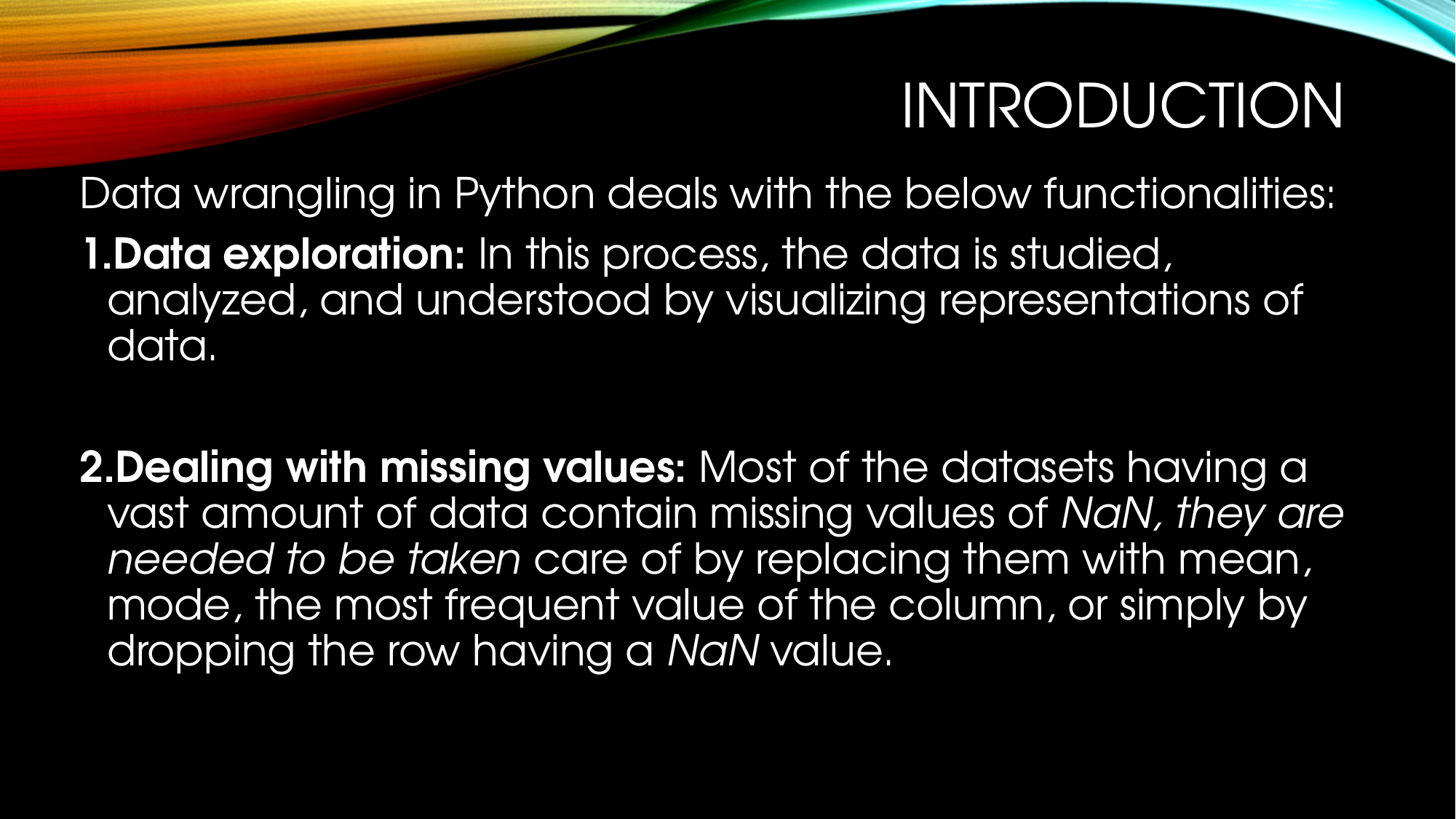

# Introduction
Data wrangling in Python deals with the below functionalities:
Data exploration: In this process, the data is studied, analyzed, and understood by visualizing representations of data.

Dealing with missing values: Most of the datasets having a vast amount of data contain missing values of NaN, they are needed to be taken care of by replacing them with mean, mode, the most frequent value of the column, or simply by dropping the row having a NaN value.